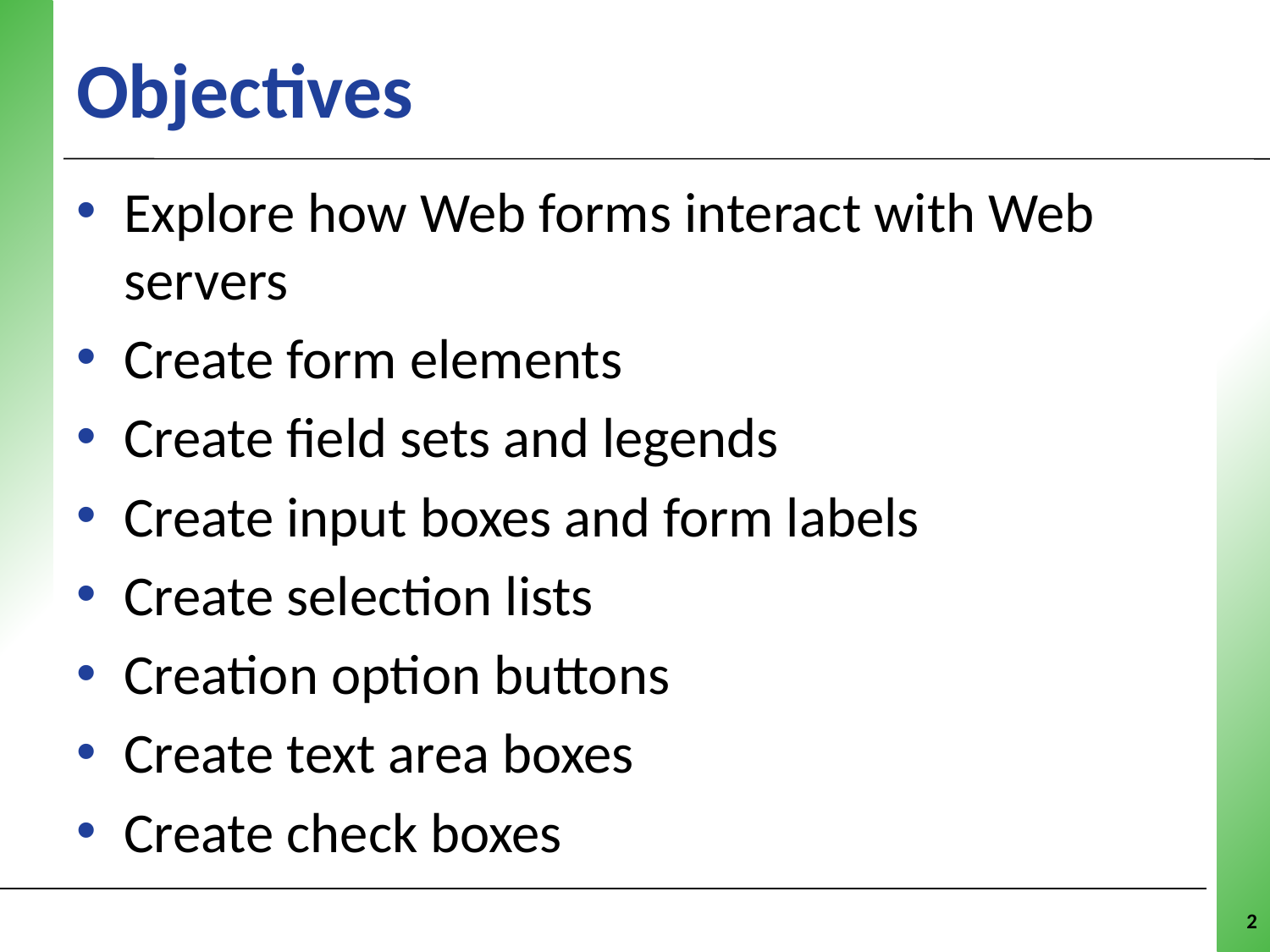

Objectives
Explore how Web forms interact with Web servers
Create form elements
Create field sets and legends
Create input boxes and form labels
Create selection lists
Creation option buttons
Create text area boxes
Create check boxes
2